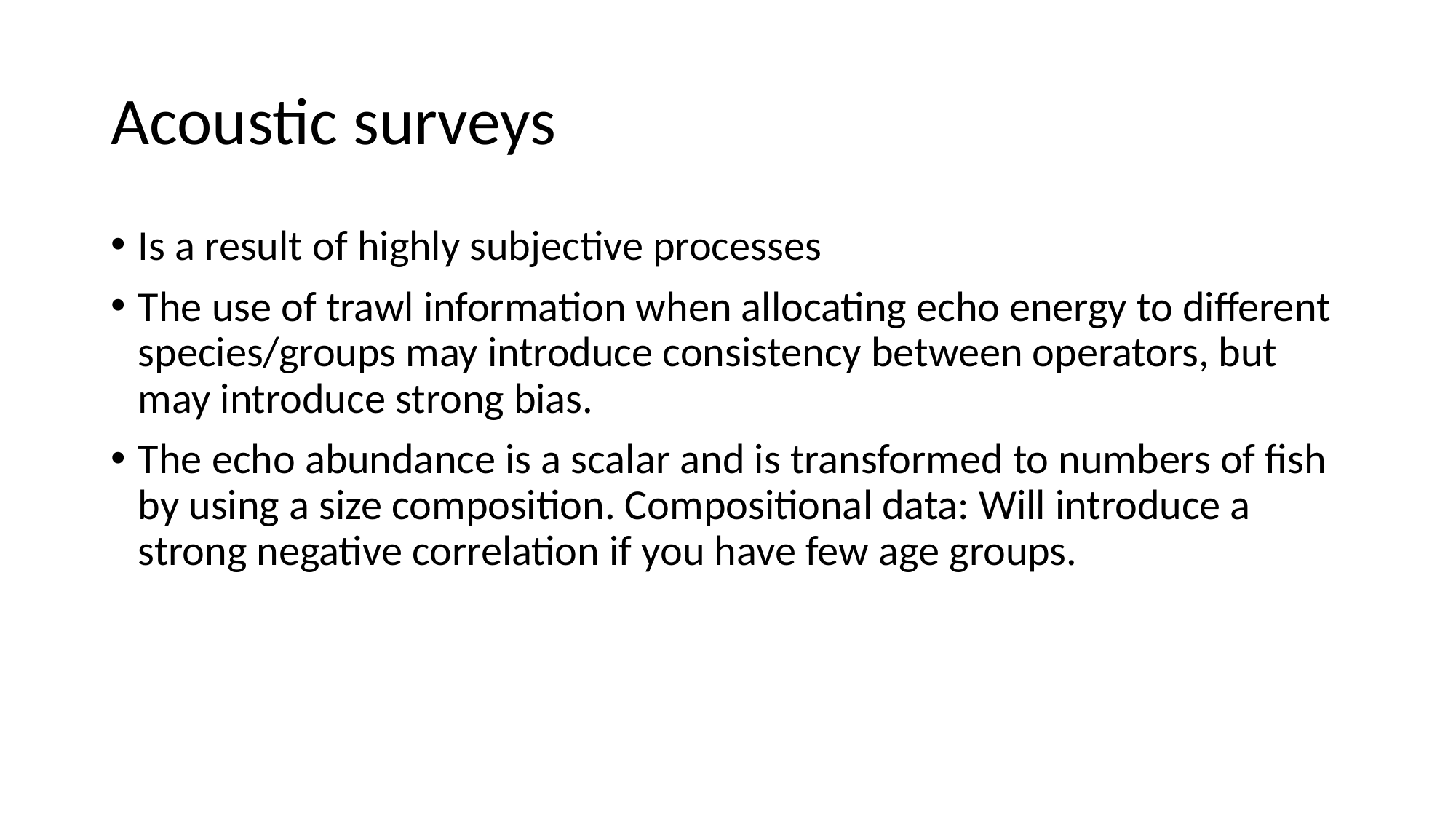

# Acoustic surveys
Is a result of highly subjective processes
The use of trawl information when allocating echo energy to different species/groups may introduce consistency between operators, but may introduce strong bias.
The echo abundance is a scalar and is transformed to numbers of fish by using a size composition. Compositional data: Will introduce a strong negative correlation if you have few age groups.